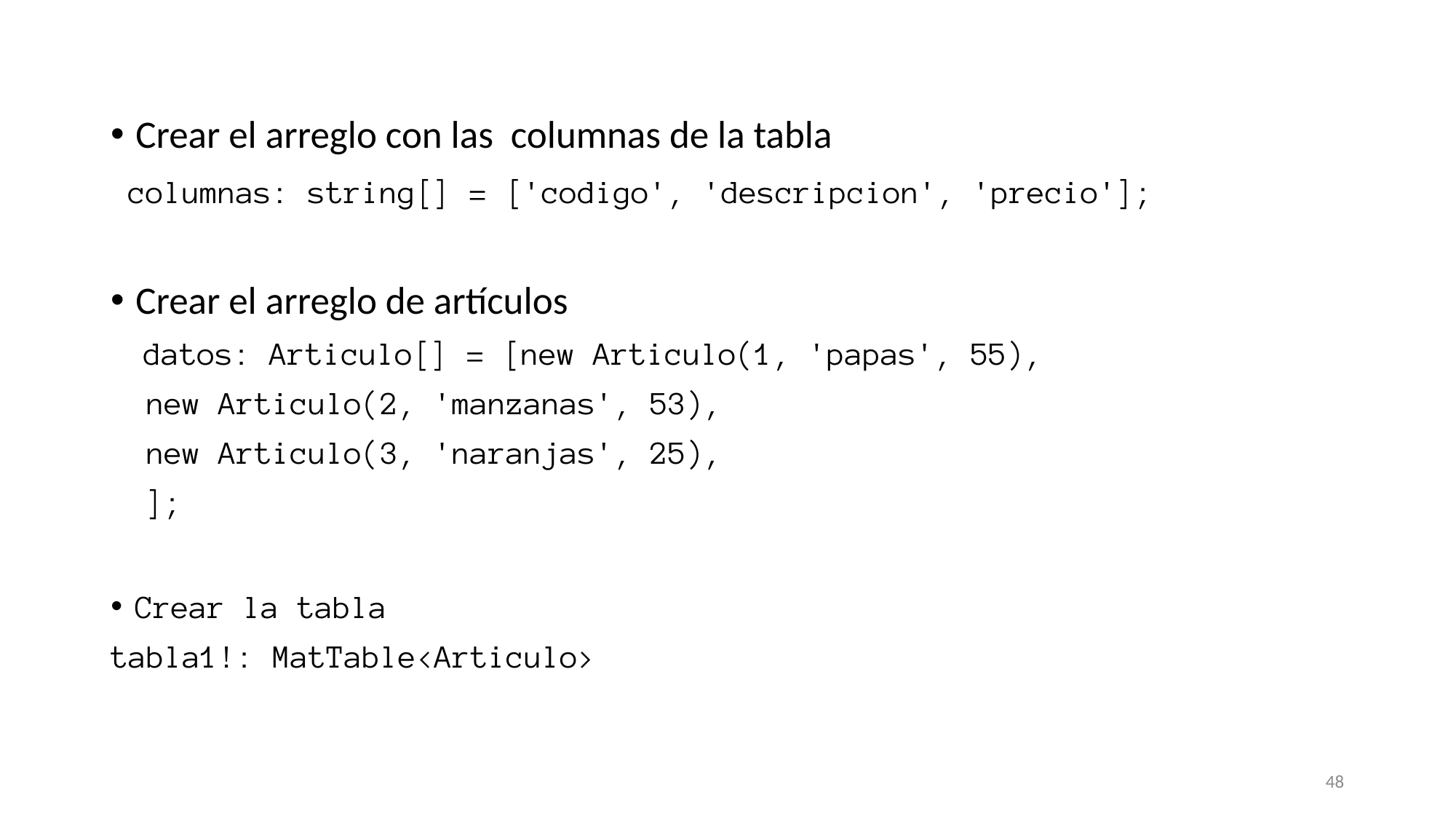

Crear el arreglo con las  columnas de la tabla
  columnas: string[] = ['codigo', 'descripcion', 'precio'];

Crear el arreglo de artículos
   datos: Articulo[] = [new Articulo(1, 'papas', 55),
  new Articulo(2, 'manzanas', 53),
  new Articulo(3, 'naranjas', 25),
  ];

Crear la tabla
tabla1!: MatTable<Articulo>

48